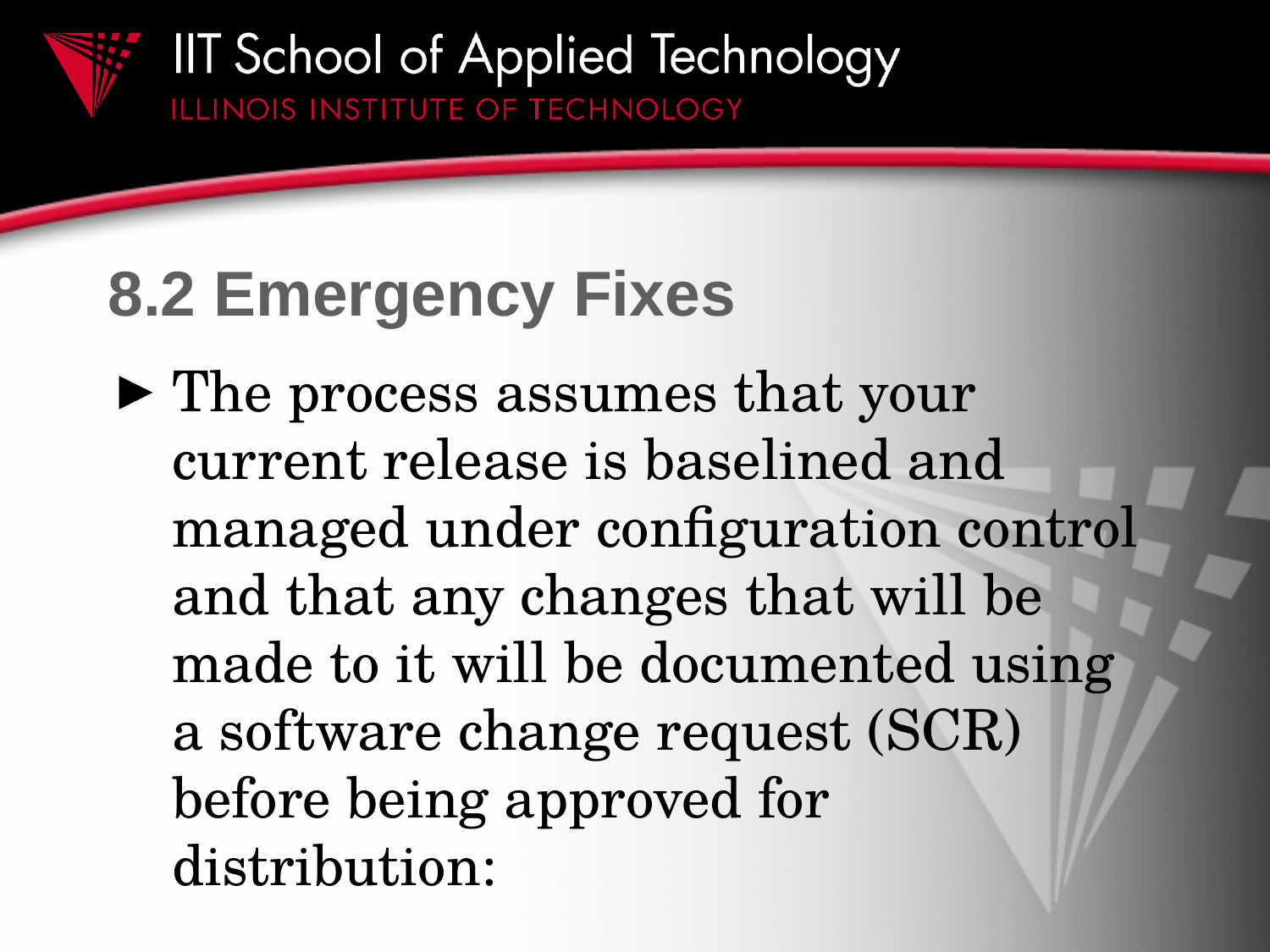

# 8.2 Emergency Fixes
The process assumes that your current release is baselined and managed under configuration control and that any changes that will be made to it will be documented using a software change request (SCR) before being approved for distribution: